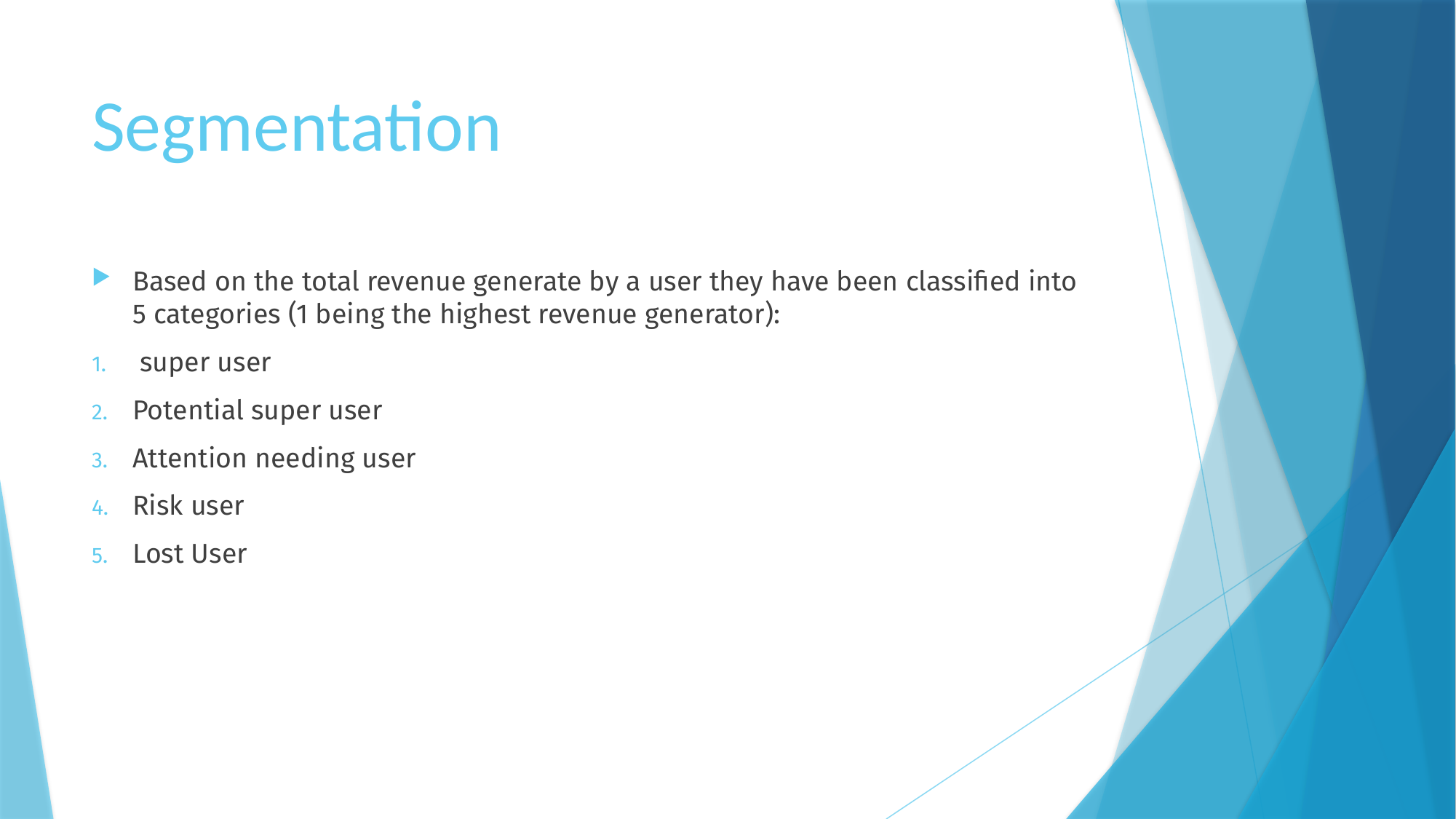

# Segmentation
Based on the total revenue generate by a user they have been classified into 5 categories (1 being the highest revenue generator):
 super user
Potential super user
Attention needing user
Risk user
Lost User